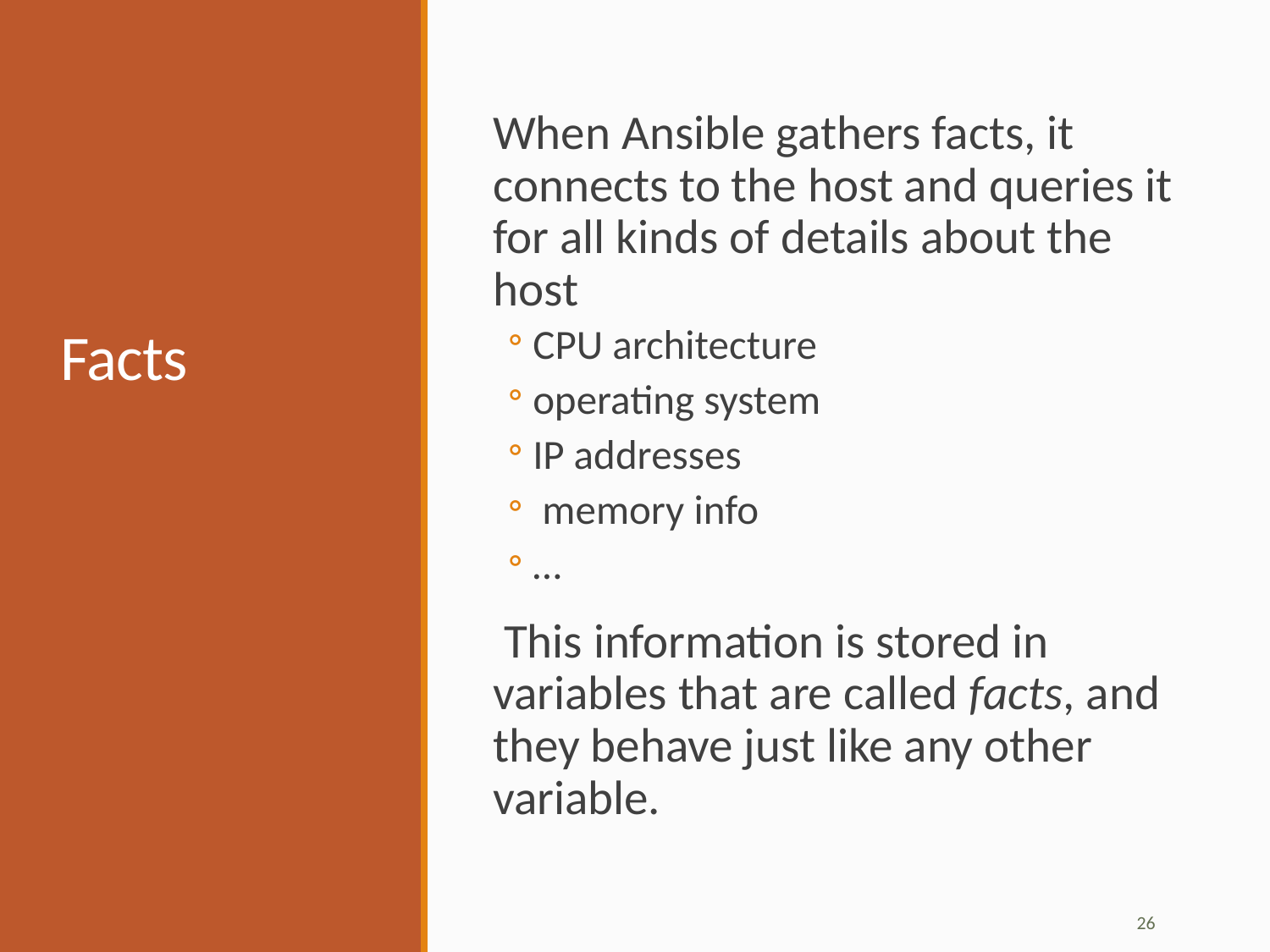

# Facts
When Ansible gathers facts, it connects to the host and queries it for all kinds of details about the host
CPU architecture
operating system
IP addresses
 memory info
…
 This information is stored in variables that are called facts, and they behave just like any other variable.

26